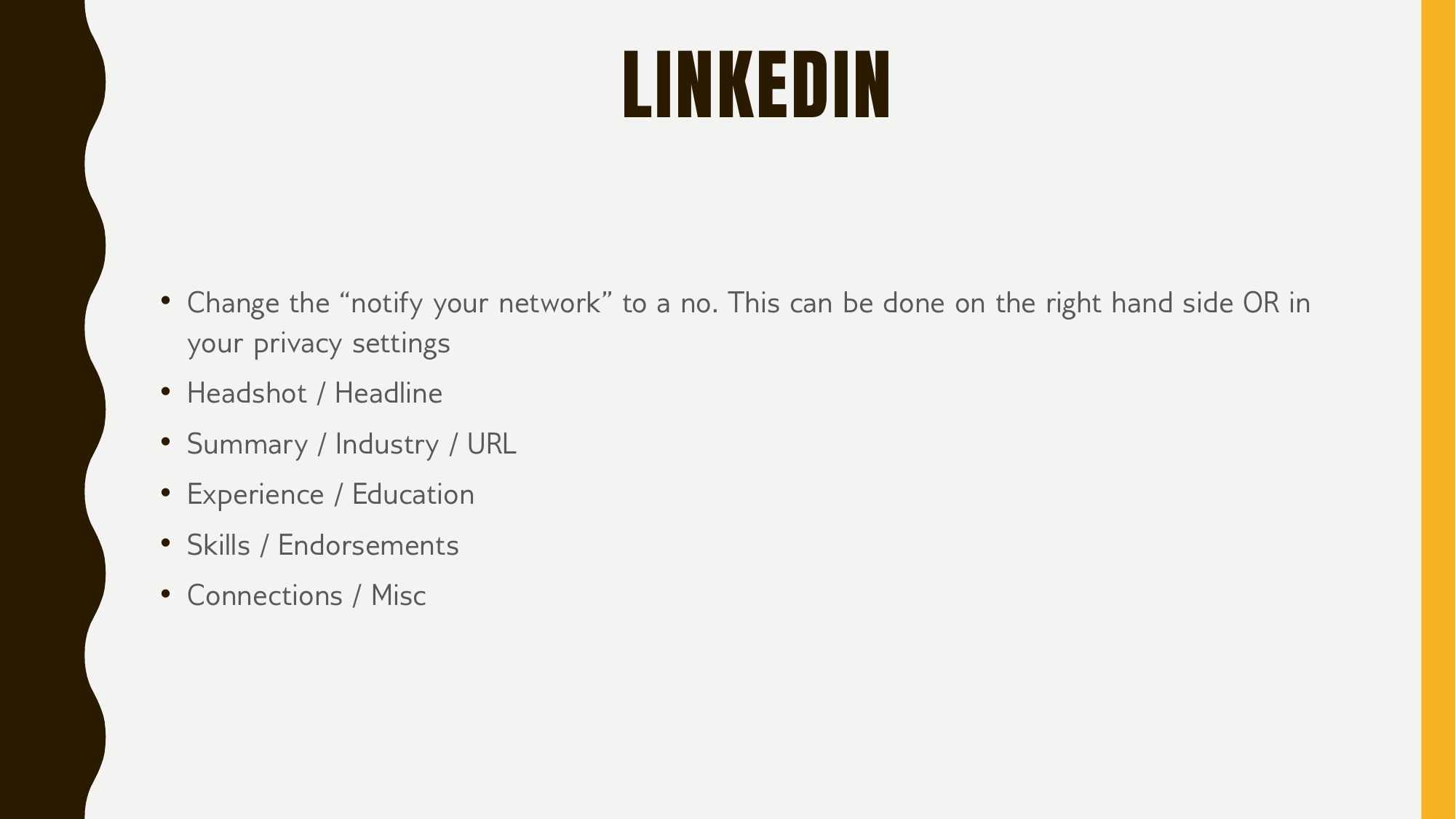

# LinkedIn
Change the “notify your network” to a no. This can be done on the right hand side OR in your privacy settings
Headshot / Headline
Summary / Industry / URL
Experience / Education
Skills / Endorsements
Connections / Misc